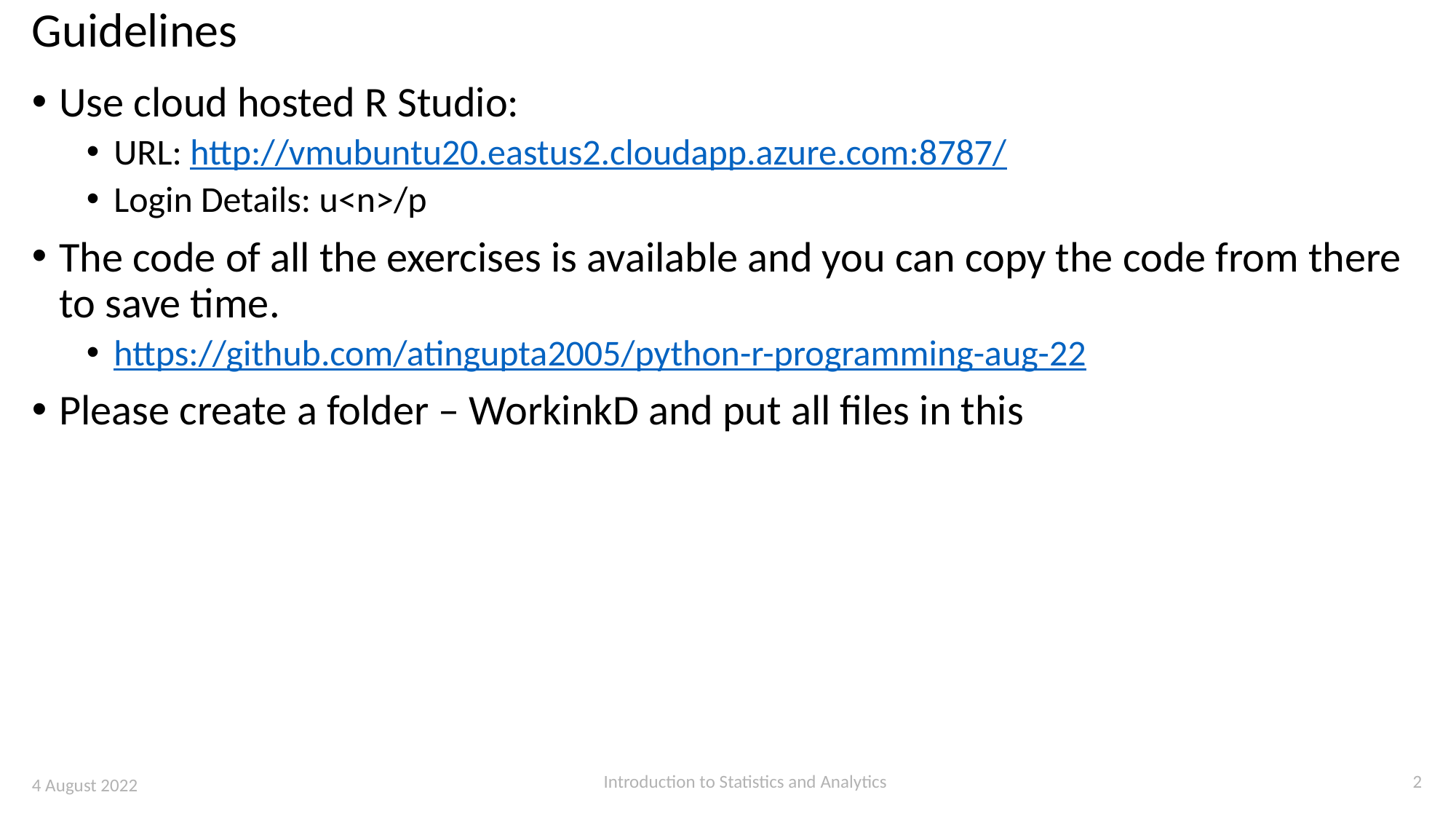

# Guidelines
Use cloud hosted R Studio:
URL: http://vmubuntu20.eastus2.cloudapp.azure.com:8787/
Login Details: u<n>/p
The code of all the exercises is available and you can copy the code from there to save time.
https://github.com/atingupta2005/python-r-programming-aug-22
Please create a folder – WorkinkD and put all files in this
2
Introduction to Statistics and Analytics
4 August 2022